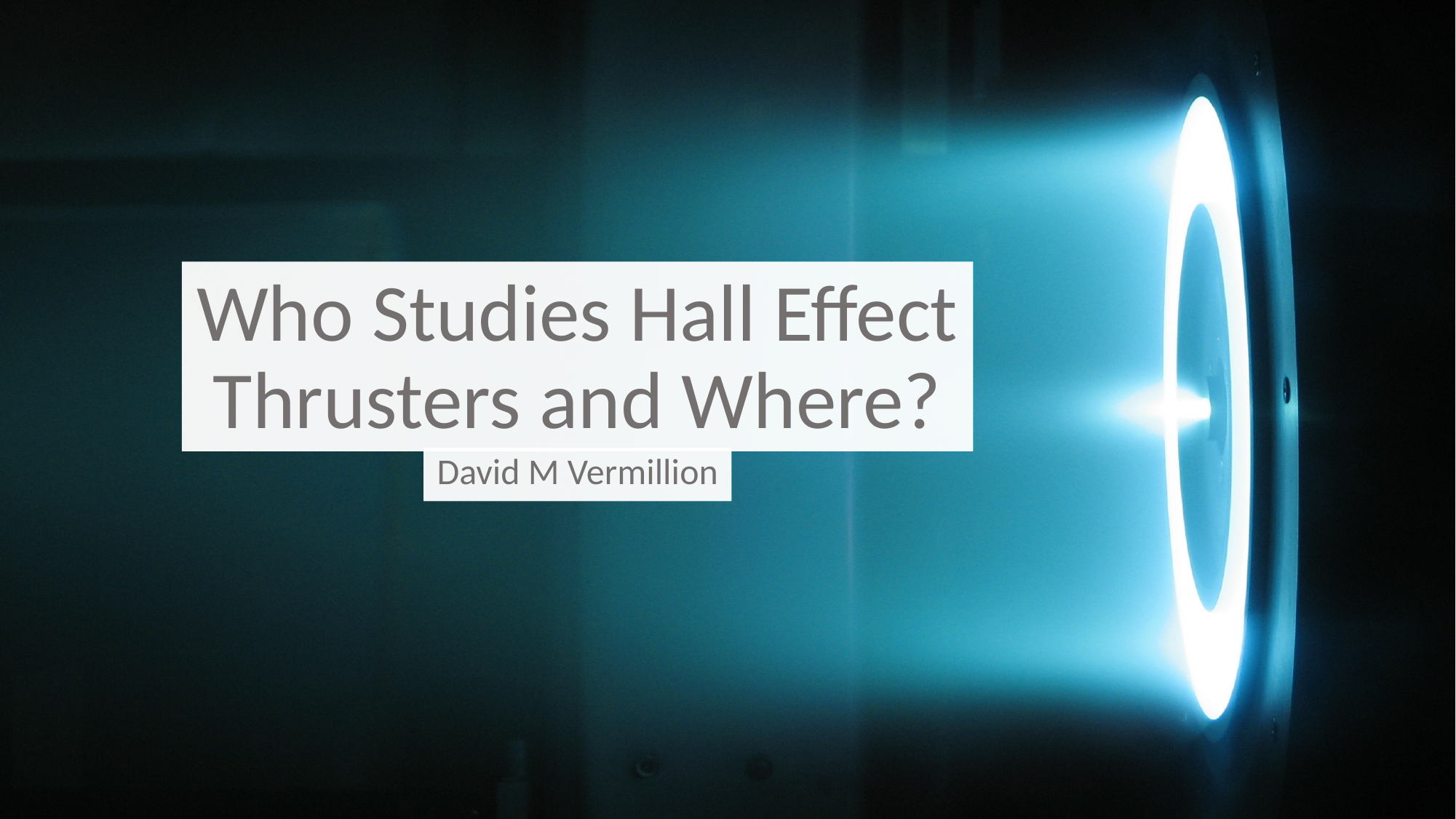

# Who Studies Hall Effect Thrusters and Where?
David M Vermillion